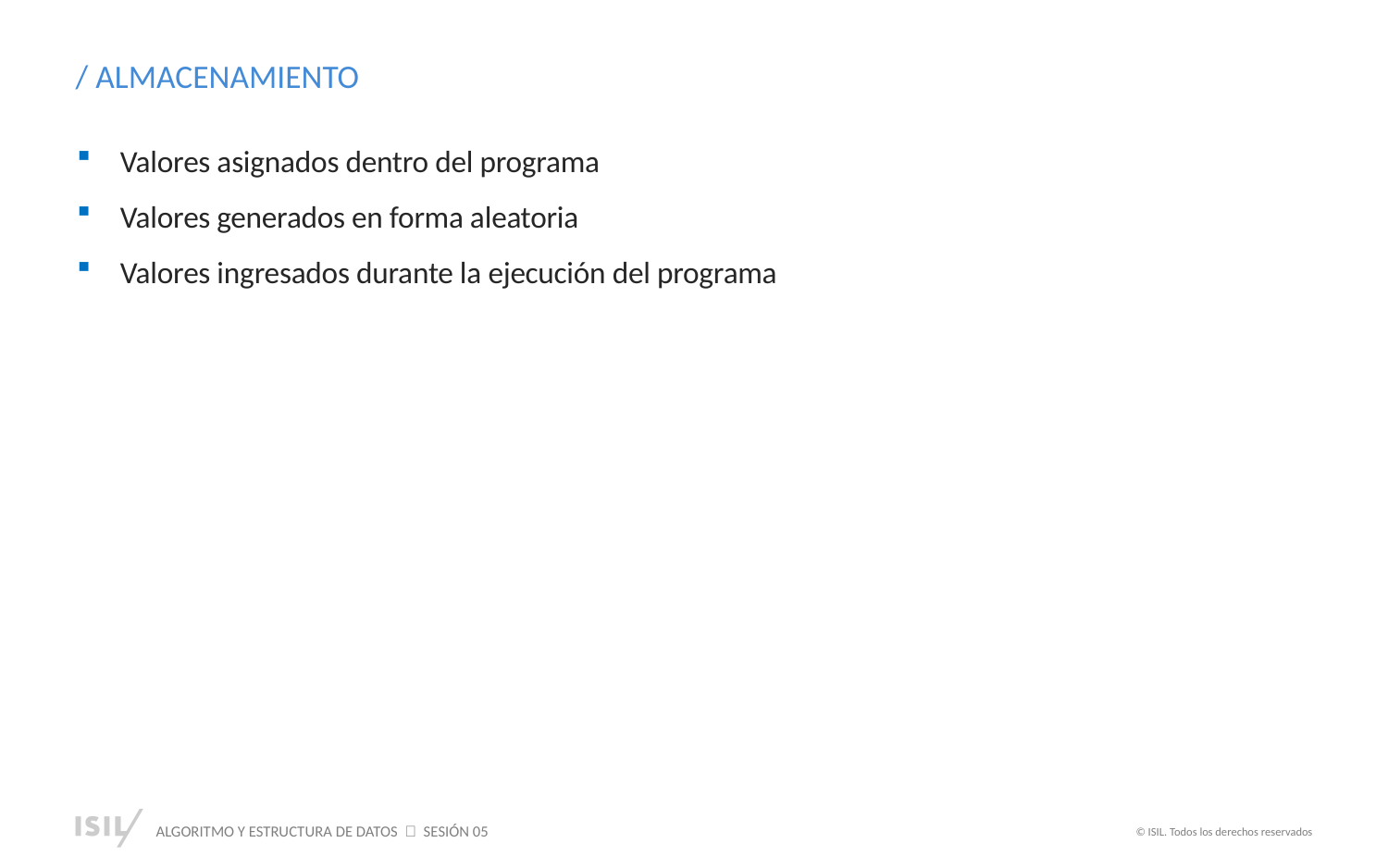

/ ALMACENAMIENTO
Valores asignados dentro del programa
Valores generados en forma aleatoria
Valores ingresados durante la ejecución del programa